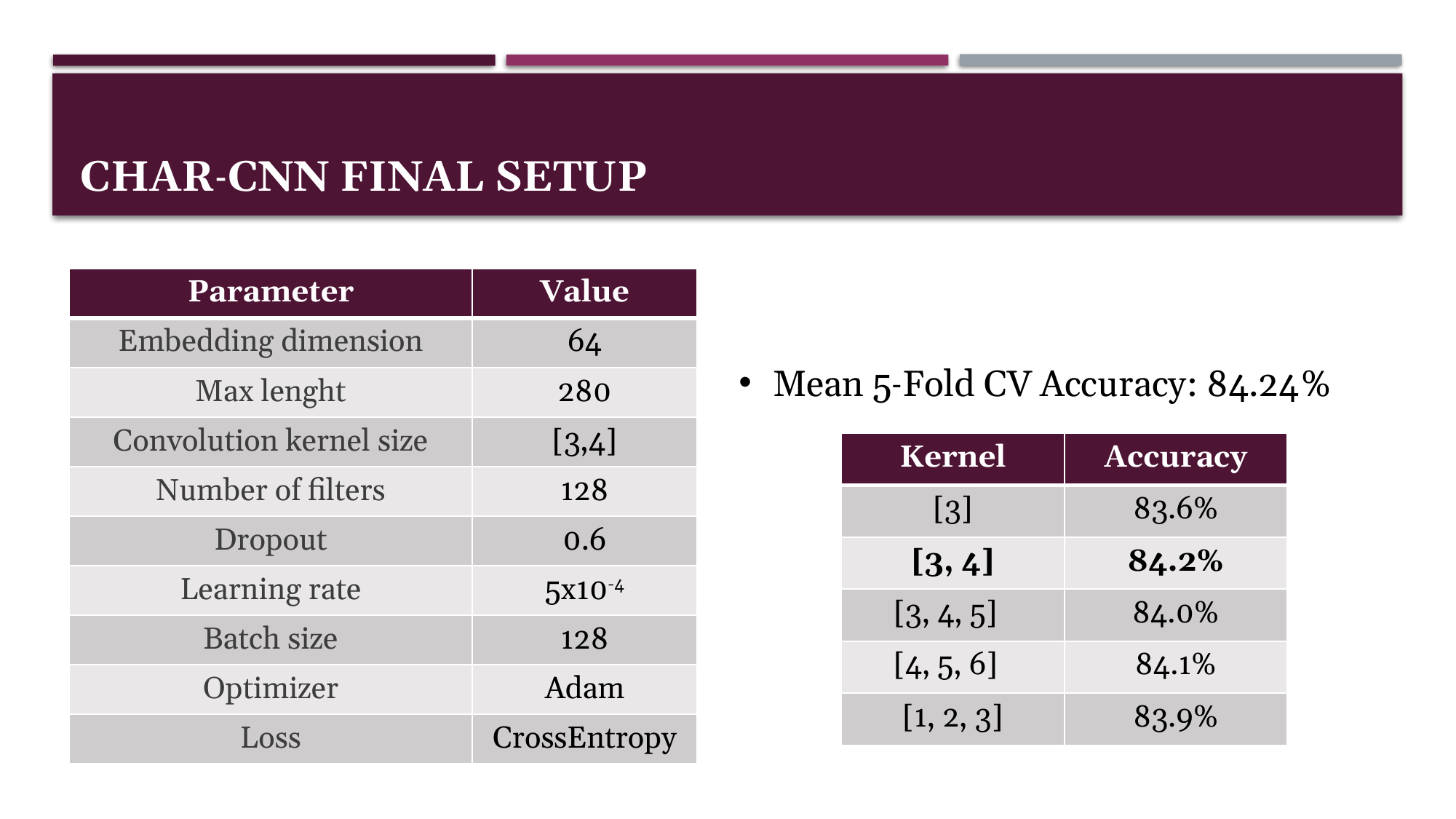

# Char‑CNN Final Setup
| Parameter | Value |
| --- | --- |
| Embedding dimension | 64 |
| Max lenght | 280 |
| Convolution kernel size | [3,4] |
| Number of filters | 128 |
| Dropout | 0.6 |
| Learning rate | 5x10-4 |
| Batch size | 128 |
| Optimizer | Adam |
| Loss | CrossEntropy |
Mean 5‑Fold CV Accuracy: 84.24 %
| Kernel | Accuracy |
| --- | --- |
| [3] | 83.6% |
| [3, 4] | 84.2% |
| [3, 4, 5] | 84.0% |
| [4, 5, 6] | 84.1% |
| [1, 2, 3] | 83.9% |